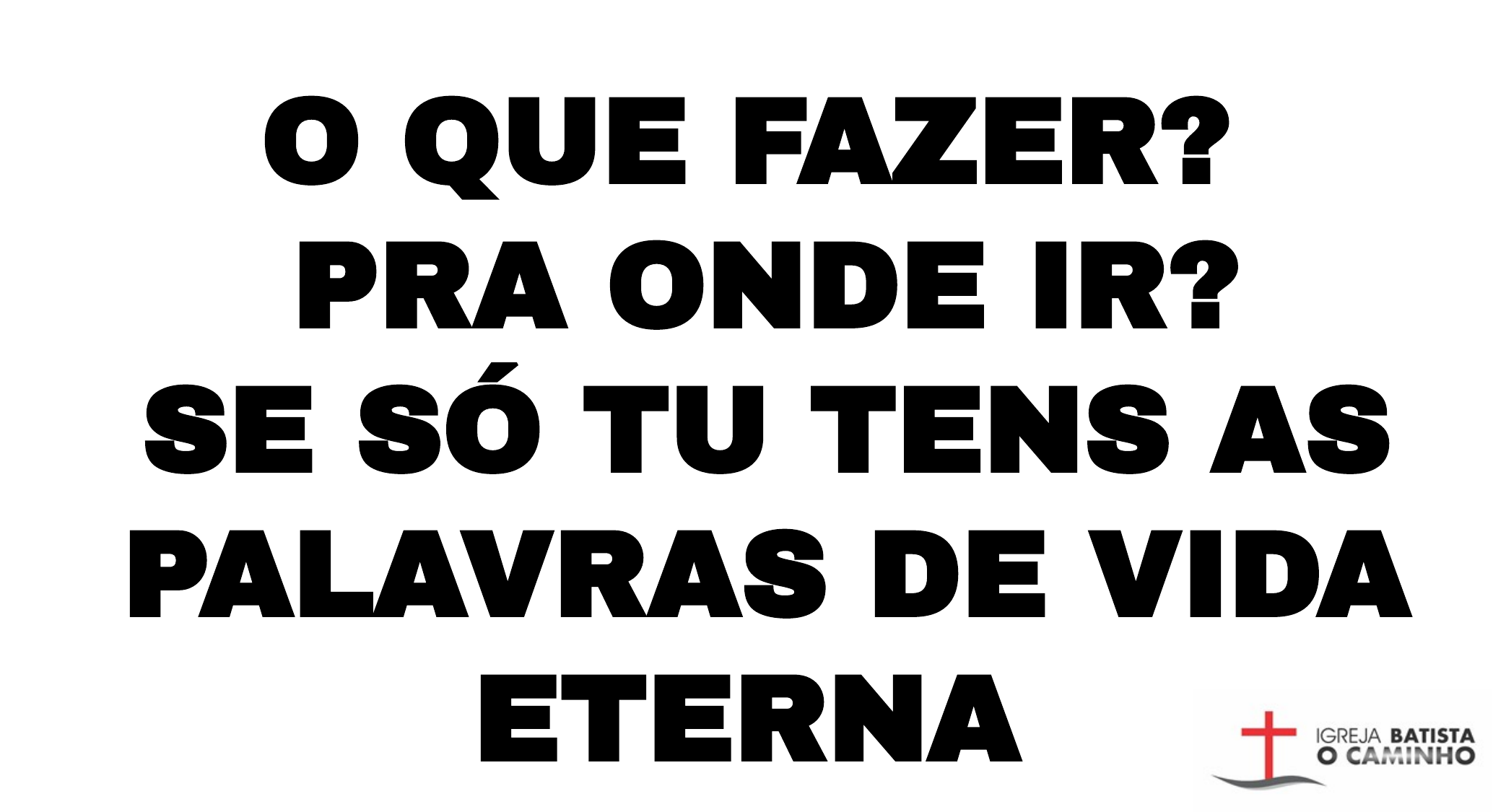

O QUE FAZER?
PRA ONDE IR?
SE SÓ TU TENS AS PALAVRAS DE VIDA ETERNA